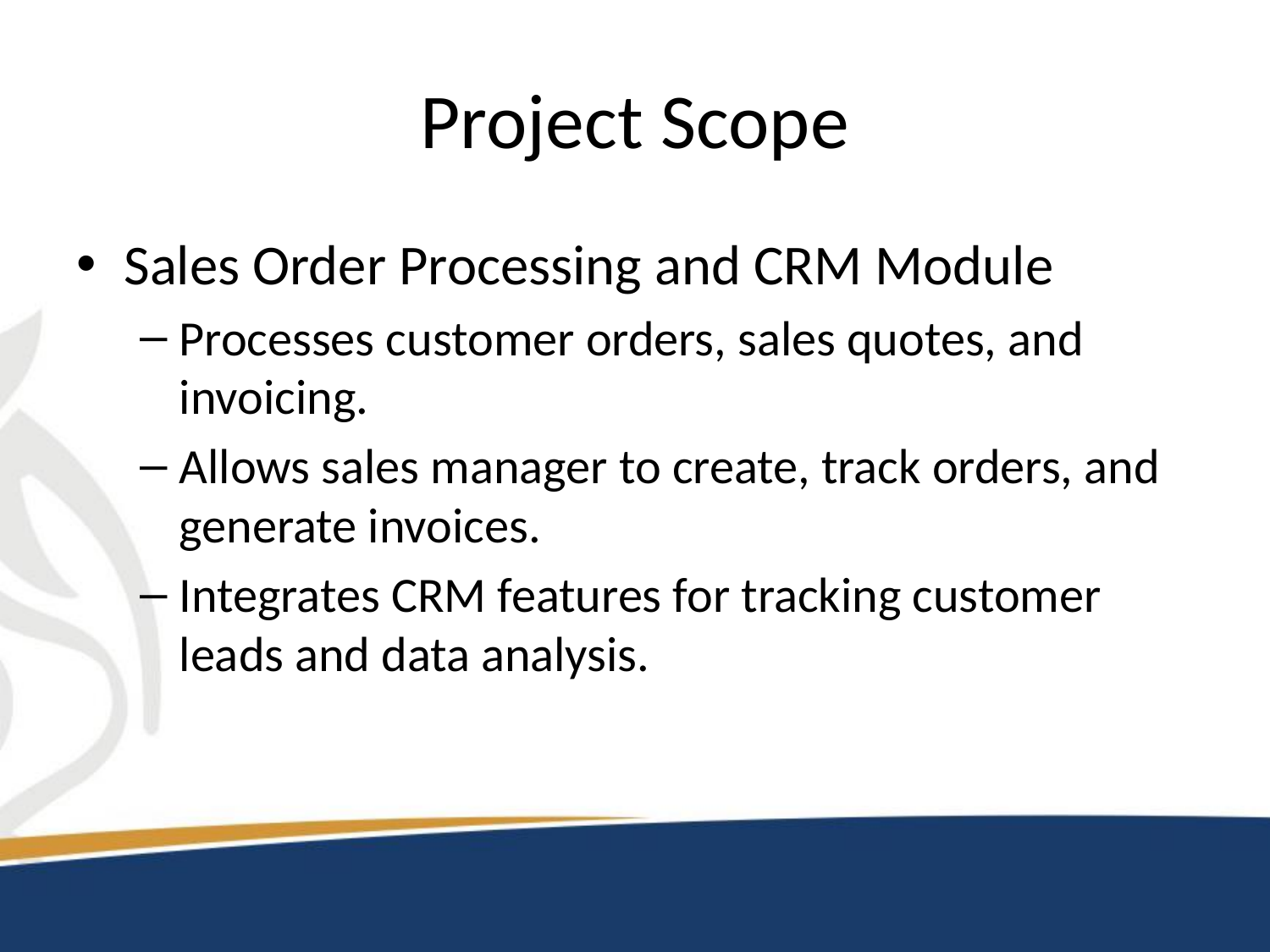

# Project Scope
Sales Order Processing and CRM Module
Processes customer orders, sales quotes, and invoicing.
Allows sales manager to create, track orders, and generate invoices.
Integrates CRM features for tracking customer leads and data analysis.